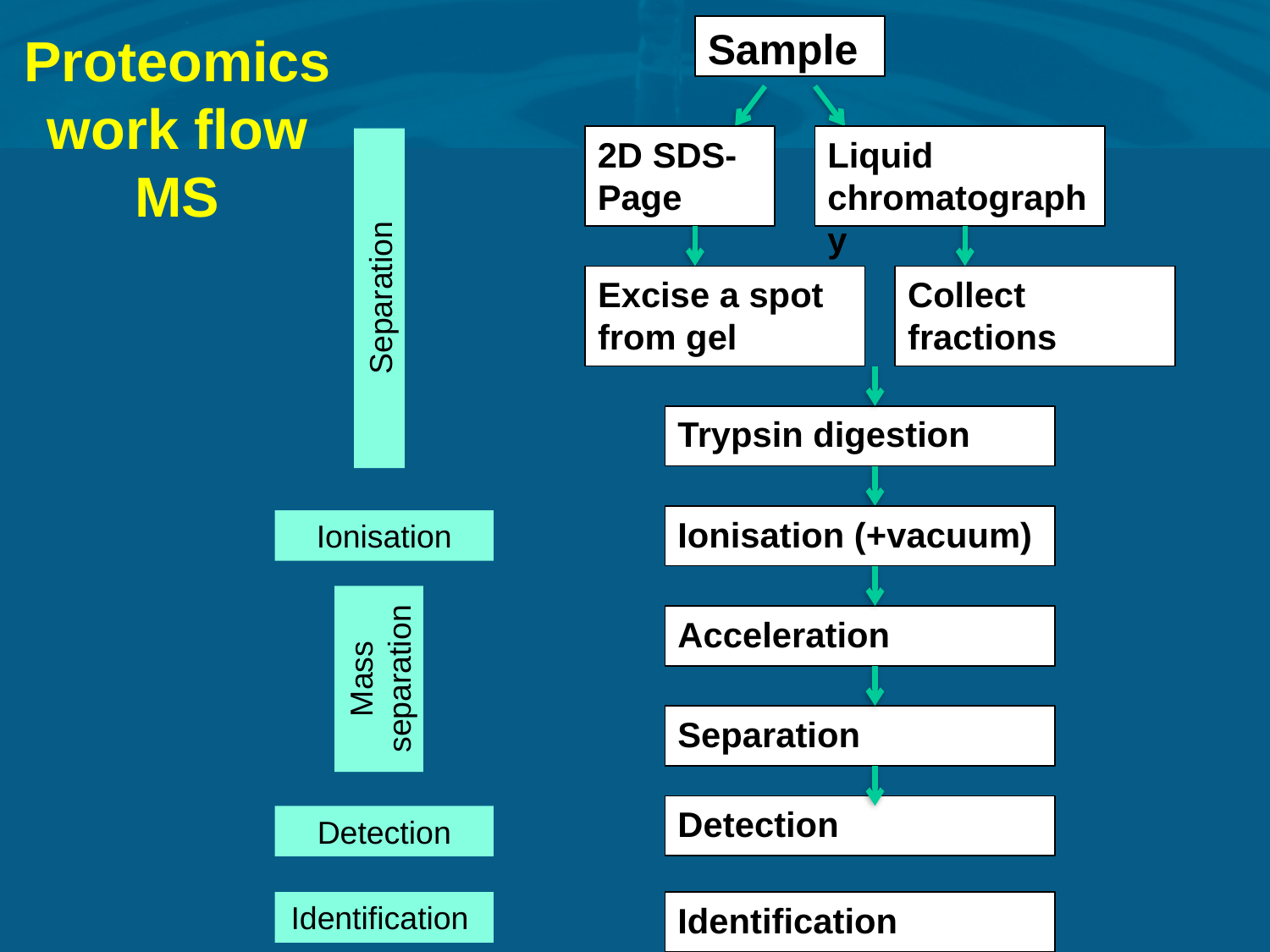

# Proteomics work flow MS
Sample
2D SDS-Page
Liquid chromatography
Excise a spot from gel
Collect fractions
Separation
Trypsin digestion
Ionisation (+vacuum)

Ionisation
Acceleration

Mass separation
Separation

Detection

Detection
Identification
Identification